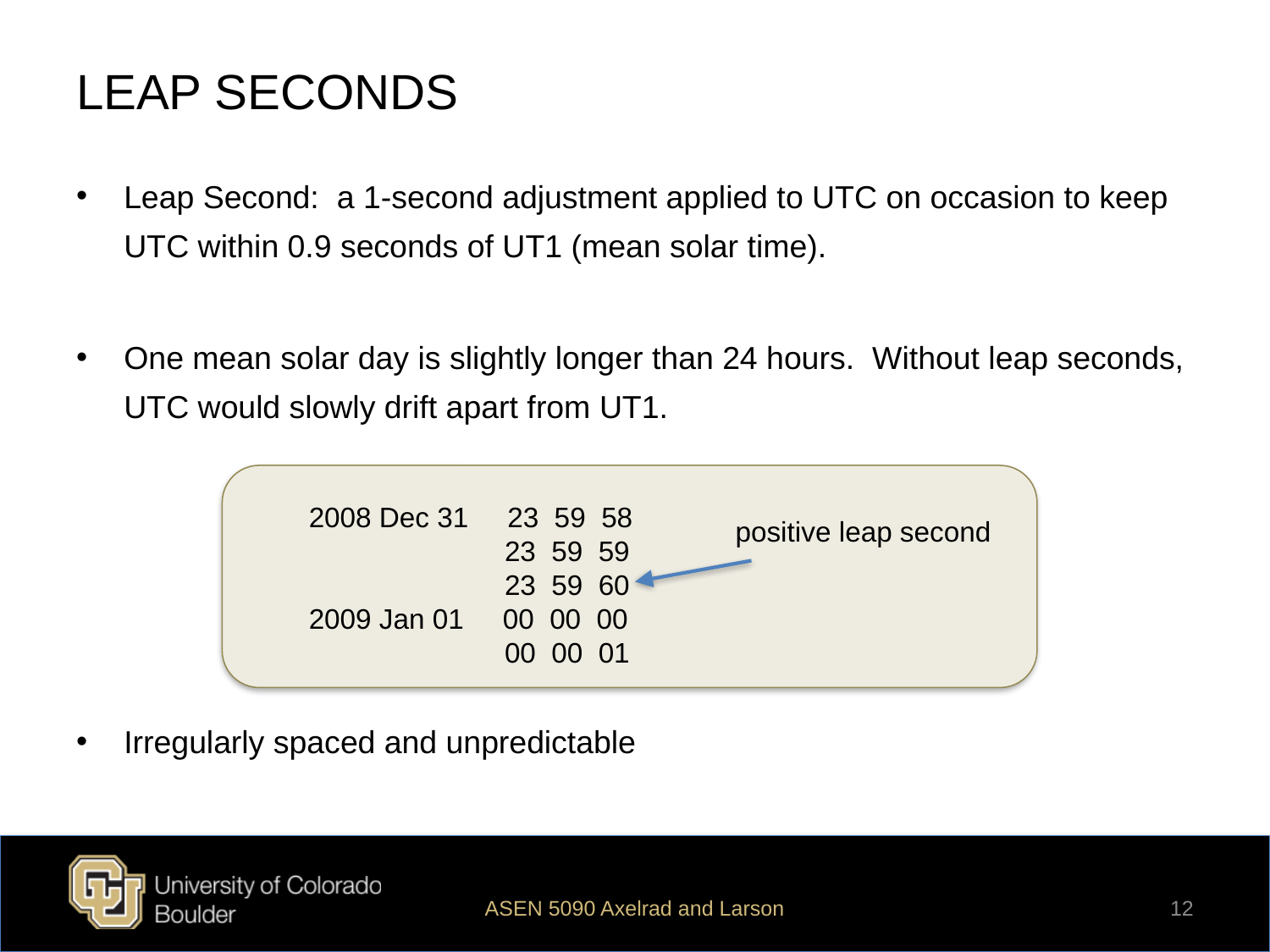

# LEAP SECONDS
Leap Second:  a 1-second adjustment applied to UTC on occasion to keep UTC within 0.9 seconds of UT1 (mean solar time).

One mean solar day is slightly longer than 24 hours.  Without leap seconds, UTC would slowly drift apart from UT1.

Irregularly spaced and unpredictable

2008 Dec 31     23  59  58
                         23  59  59
                         23  59  60
2009 Jan 01     00  00  00
                         00  00  01
positive leap second
ASEN 5090 Axelrad and Larson
12